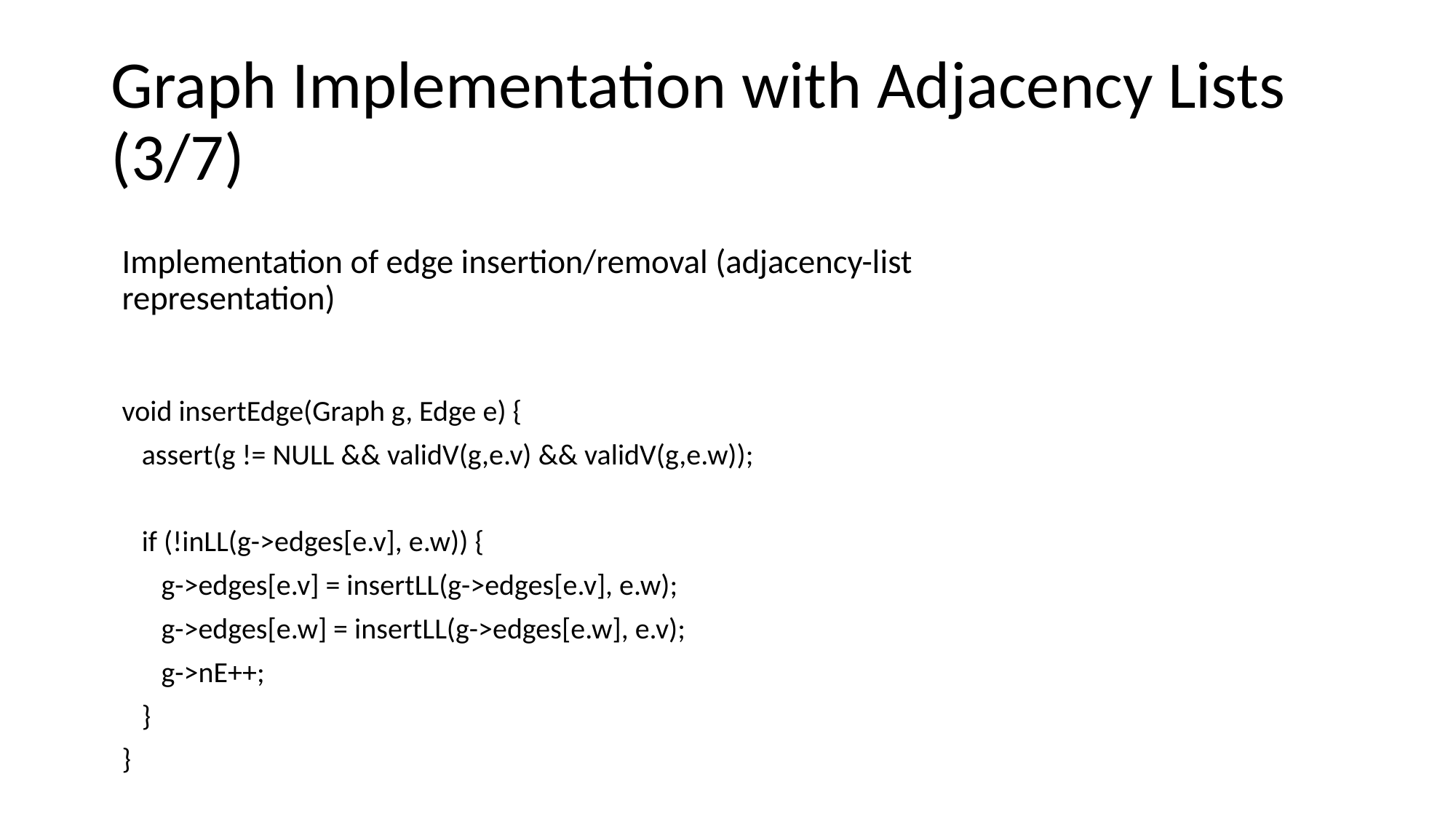

# Graph Implementation with Adjacency Lists (3/7)
Implementation of edge insertion/removal (adjacency-list representation)

void insertEdge(Graph g, Edge e) {
   assert(g != NULL && validV(g,e.v) && validV(g,e.w));

   if (!inLL(g->edges[e.v], e.w)) {
      g->edges[e.v] = insertLL(g->edges[e.v], e.w);
      g->edges[e.w] = insertLL(g->edges[e.w], e.v);
      g->nE++;
   }
}